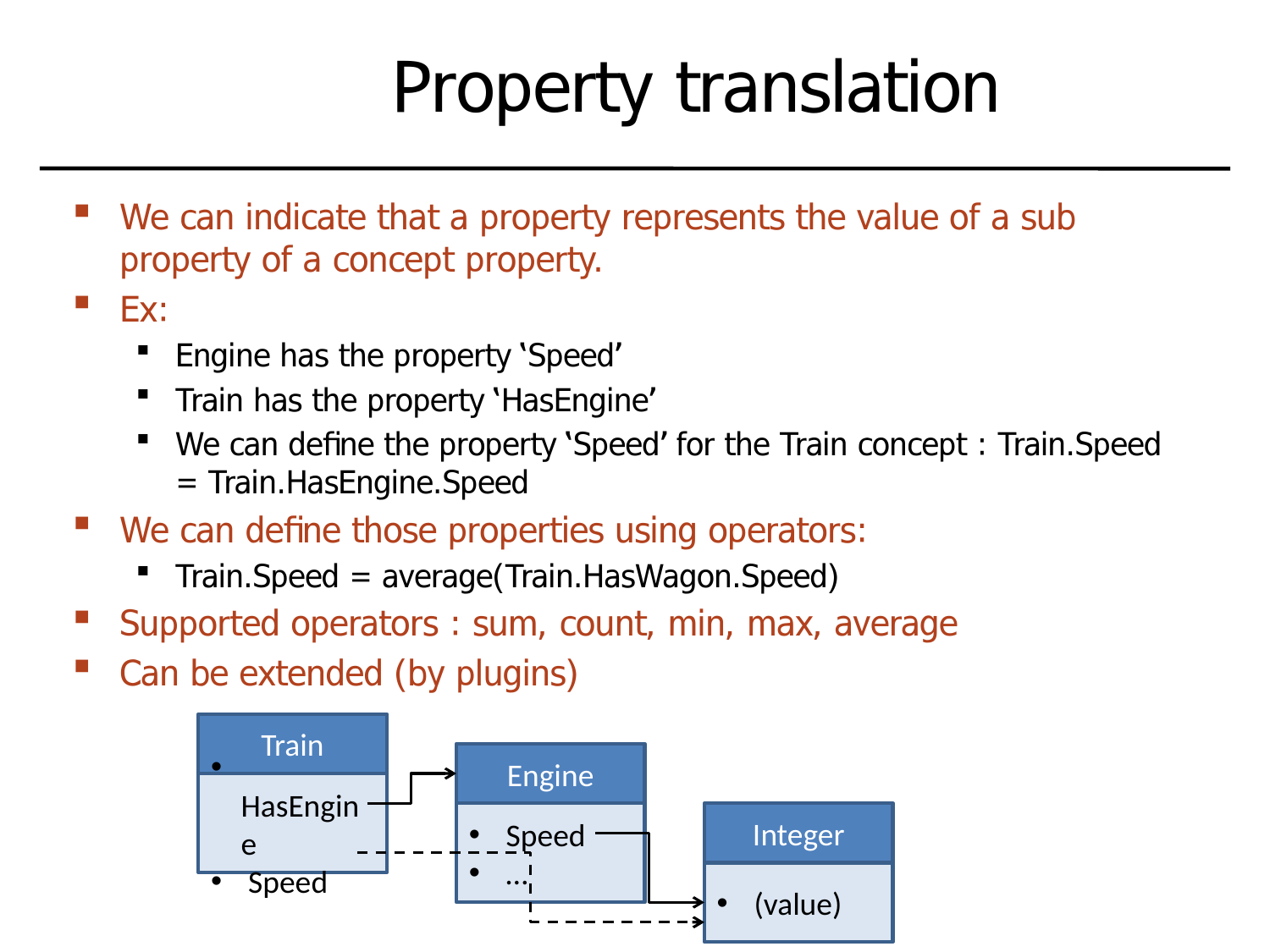

# Property translation
We can indicate that a property represents the value of a sub property of a concept property.
Ex:
Engine has the property ‘Speed’
Train has the property ‘HasEngine’
We can define the property ‘Speed’ for the Train concept : Train.Speed = Train.HasEngine.Speed
We can define those properties using operators:
Train.Speed = average(Train.HasWagon.Speed)
Supported operators : sum, count, min, max, average
Can be extended (by plugins)
Train
Engine
 HasEngine
 Speed
 Speed
 …
Integer
 (value)